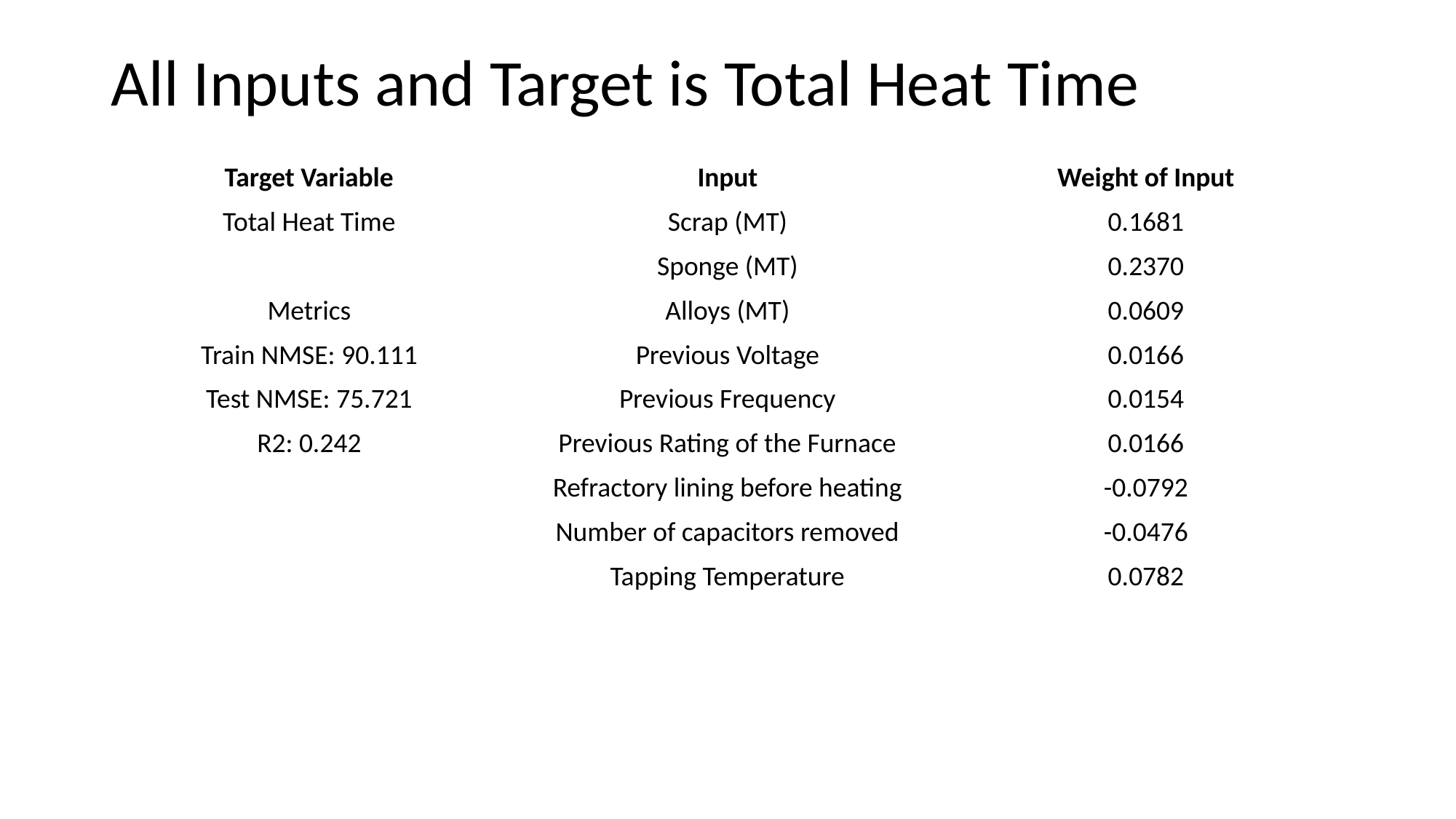

# All Inputs and Target is Total Heat Time
| Target Variable | Input | Weight of Input |
| --- | --- | --- |
| Total Heat Time | Scrap (MT) | 0.1681 |
|  | Sponge (MT) | 0.2370 |
| Metrics | Alloys (MT) | 0.0609 |
| Train NMSE: 90.111 | Previous Voltage | 0.0166 |
| Test NMSE: 75.721 | Previous Frequency | 0.0154 |
| R2: 0.242 | Previous Rating of the Furnace | 0.0166 |
|  | Refractory lining before heating | -0.0792 |
|  | Number of capacitors removed | -0.0476 |
|  | Tapping Temperature | 0.0782 |